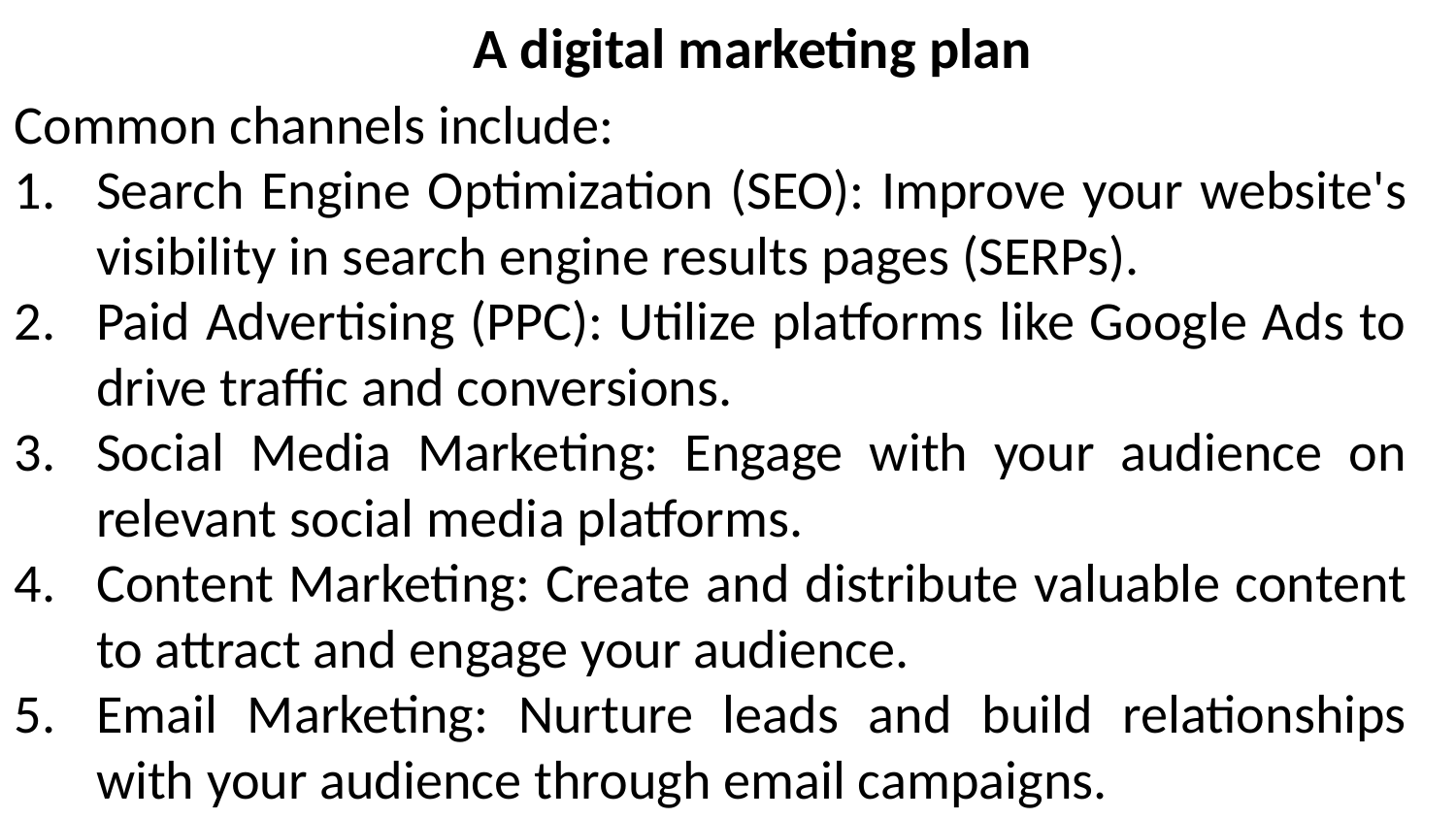

A digital marketing plan

Common channels include:
Search Engine Optimization (SEO): Improve your website's visibility in search engine results pages (SERPs).
Paid Advertising (PPC): Utilize platforms like Google Ads to drive traffic and conversions.
Social Media Marketing: Engage with your audience on relevant social media platforms.
Content Marketing: Create and distribute valuable content to attract and engage your audience.
Email Marketing: Nurture leads and build relationships with your audience through email campaigns.